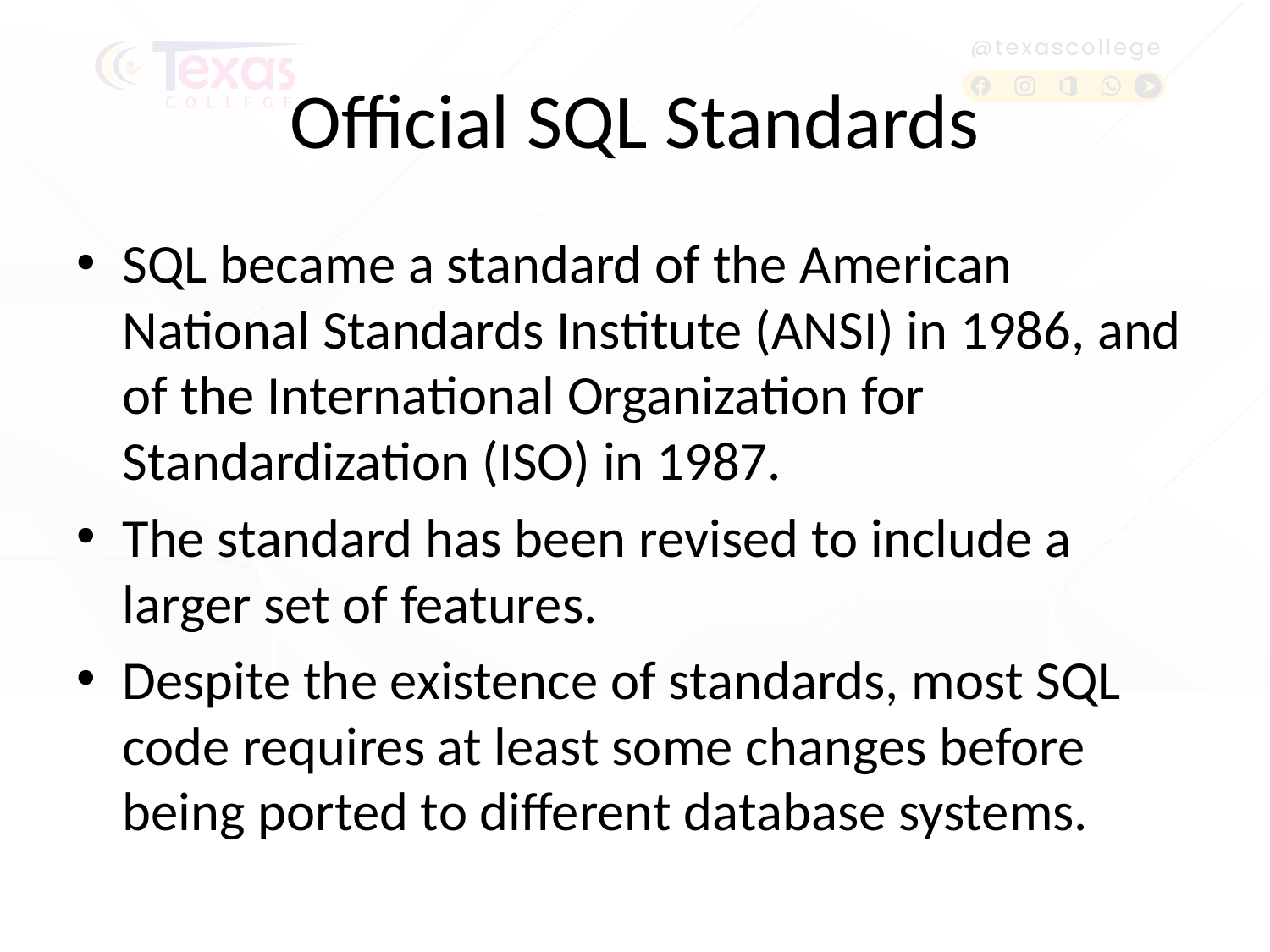

# Official SQL Standards
SQL became a standard of the American National Standards Institute (ANSI) in 1986, and of the International Organization for Standardization (ISO) in 1987.
The standard has been revised to include a larger set of features.
Despite the existence of standards, most SQL code requires at least some changes before being ported to different database systems.